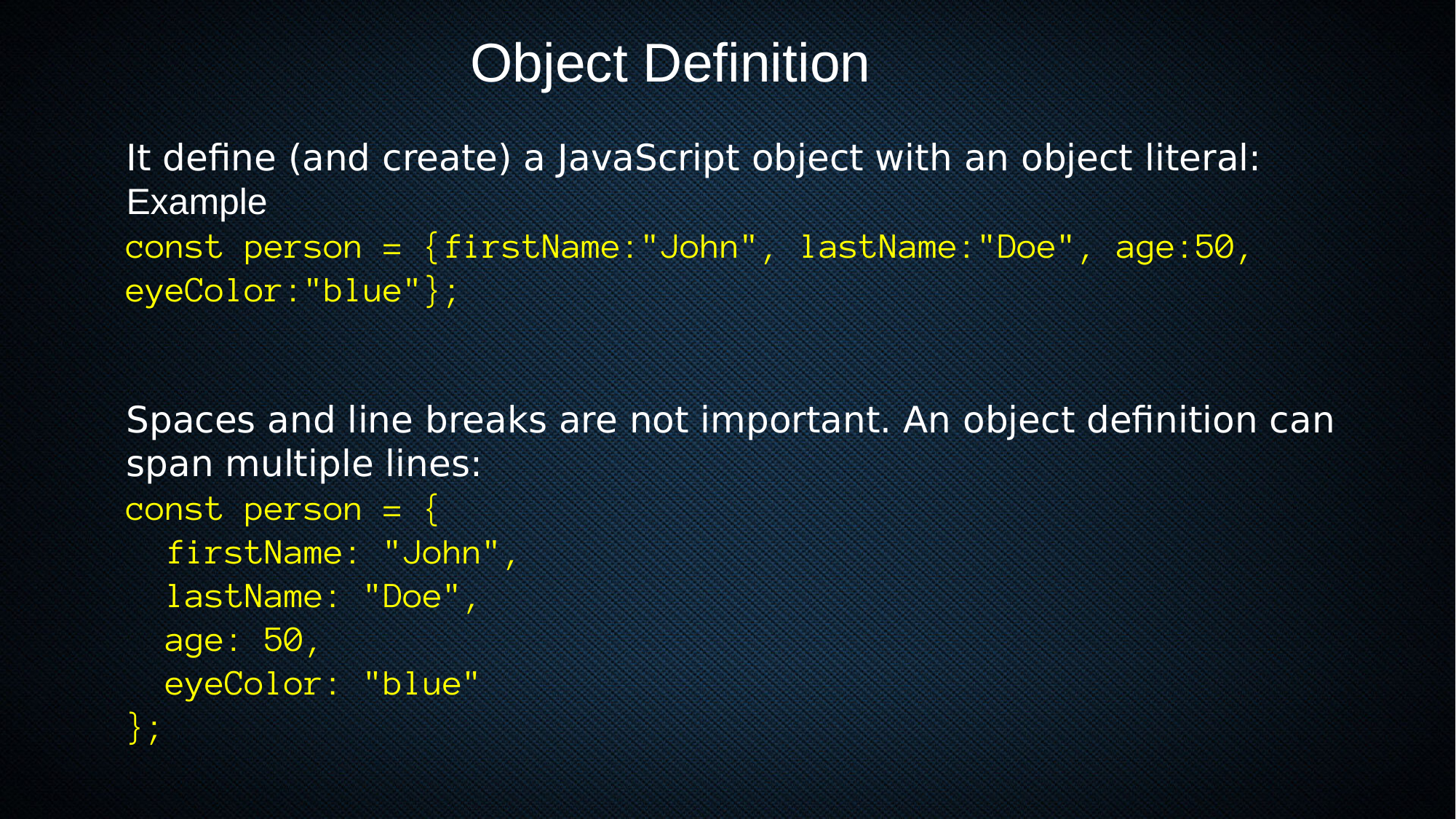

Object Definition
It define (and create) a JavaScript object with an object literal:
Example
const person = {firstName:"John", lastName:"Doe", age:50, eyeColor:"blue"};

Spaces and line breaks are not important. An object definition can span multiple lines:
const person = {
  firstName: "John",
  lastName: "Doe",
  age: 50,
  eyeColor: "blue"
};